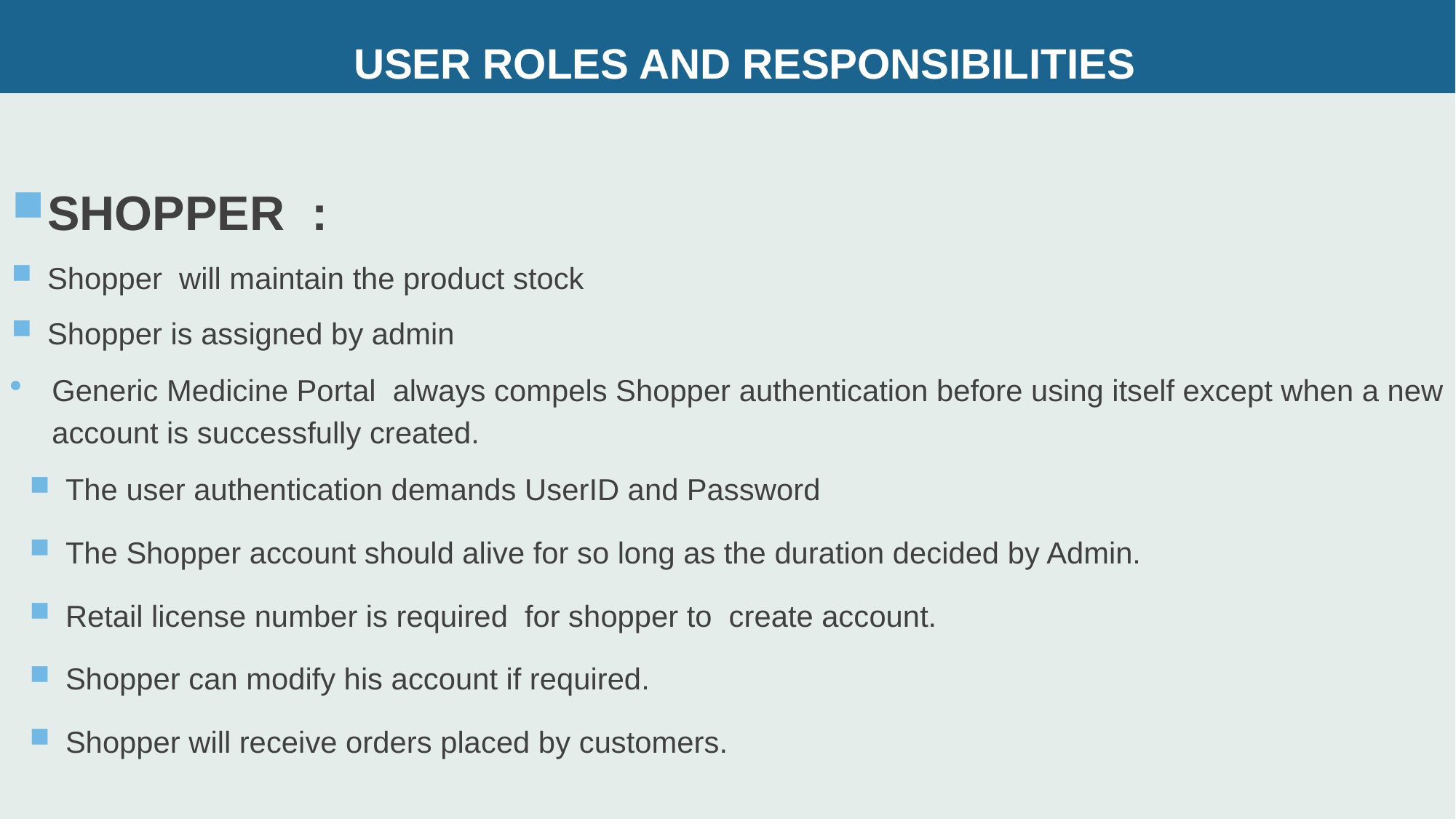

# USER ROLES AND RESPONSIBILITIES

SHOPPER  :
Shopper  will maintain the product stock
Shopper is assigned by admin
Generic Medicine Portal  always compels Shopper authentication before using itself except when a new account is successfully created.
The user authentication demands UserID and Password
The Shopper account should alive for so long as the duration decided by Admin.
Retail license number is required  for shopper to  create account.
Shopper can modify his account if required.
Shopper will receive orders placed by customers.